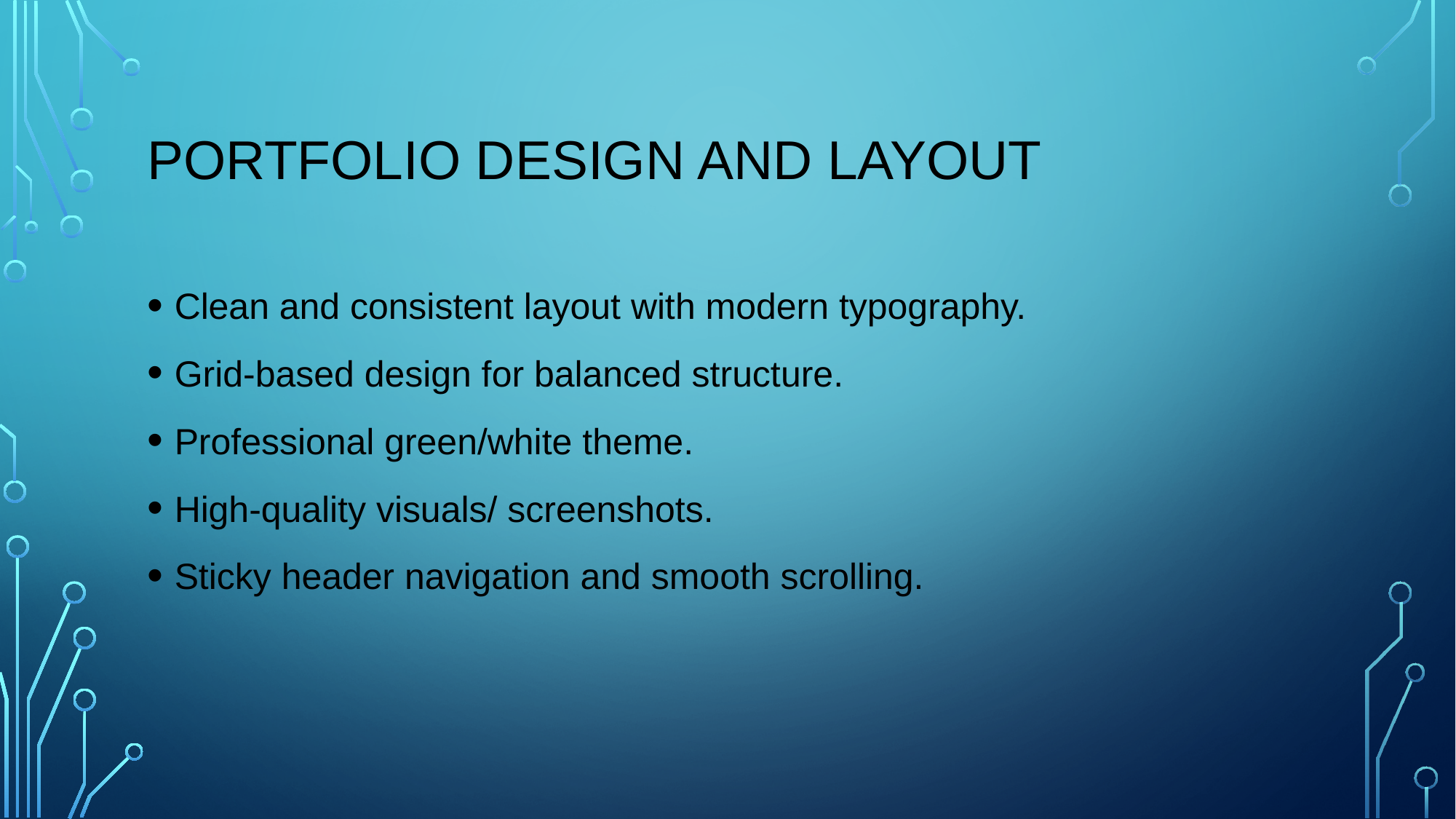

# Portfolio design and layout
Clean and consistent layout with modern typography.
Grid-based design for balanced structure.
Professional green/white theme.
High-quality visuals/ screenshots.
Sticky header navigation and smooth scrolling.